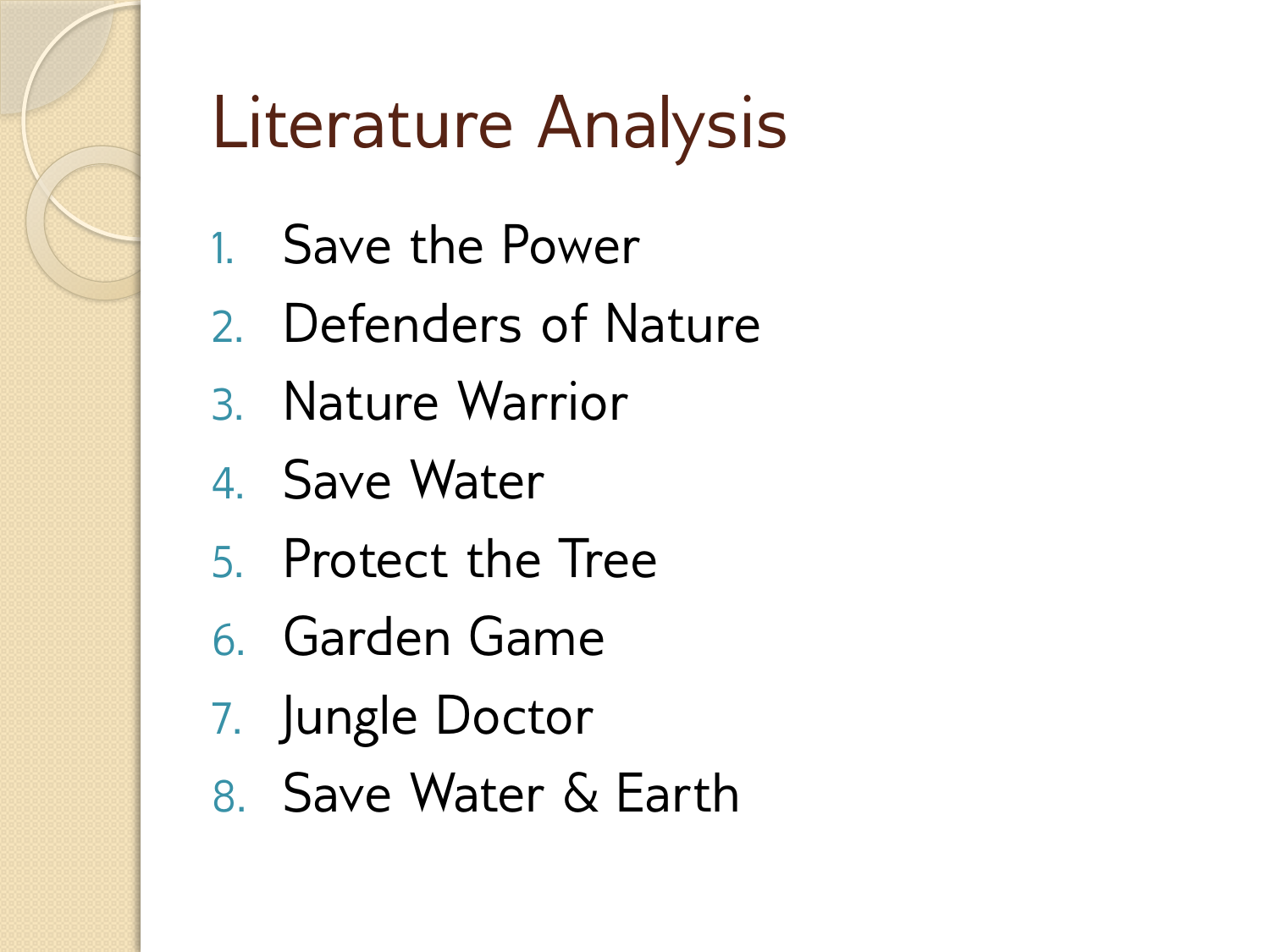

# Literature Analysis
Save the Power
Defenders of Nature
Nature Warrior
Save Water
Protect the Tree
Garden Game
Jungle Doctor
Save Water & Earth